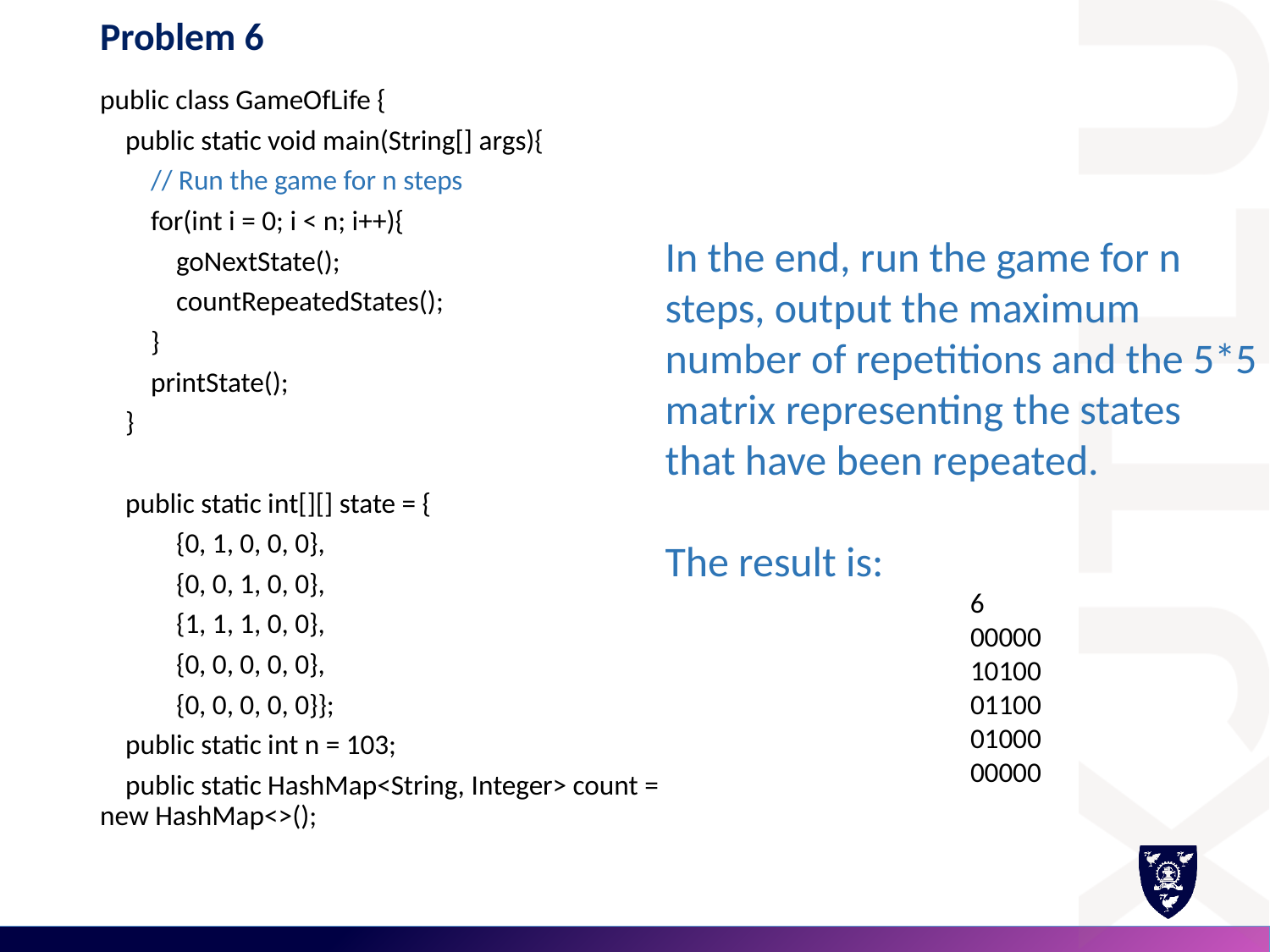

# Problem 6
public class GameOfLife {
    public static void main(String[] args){
        // Run the game for n steps
        for(int i = 0; i < n; i++){
            goNextState();
            countRepeatedStates();
        }
        printState();
    }

    public static int[][] state = {
            {0, 1, 0, 0, 0},
            {0, 0, 1, 0, 0},
            {1, 1, 1, 0, 0},
            {0, 0, 0, 0, 0},
            {0, 0, 0, 0, 0}};
    public static int n = 103;
    public static HashMap<String, Integer> count = new HashMap<>();

In the end, run the game for n steps, output the maximum number of repetitions and the 5*5 matrix representing the states that have been repeated.

The result is:
     6
              00000
              10100
              01100
              01000
              00000